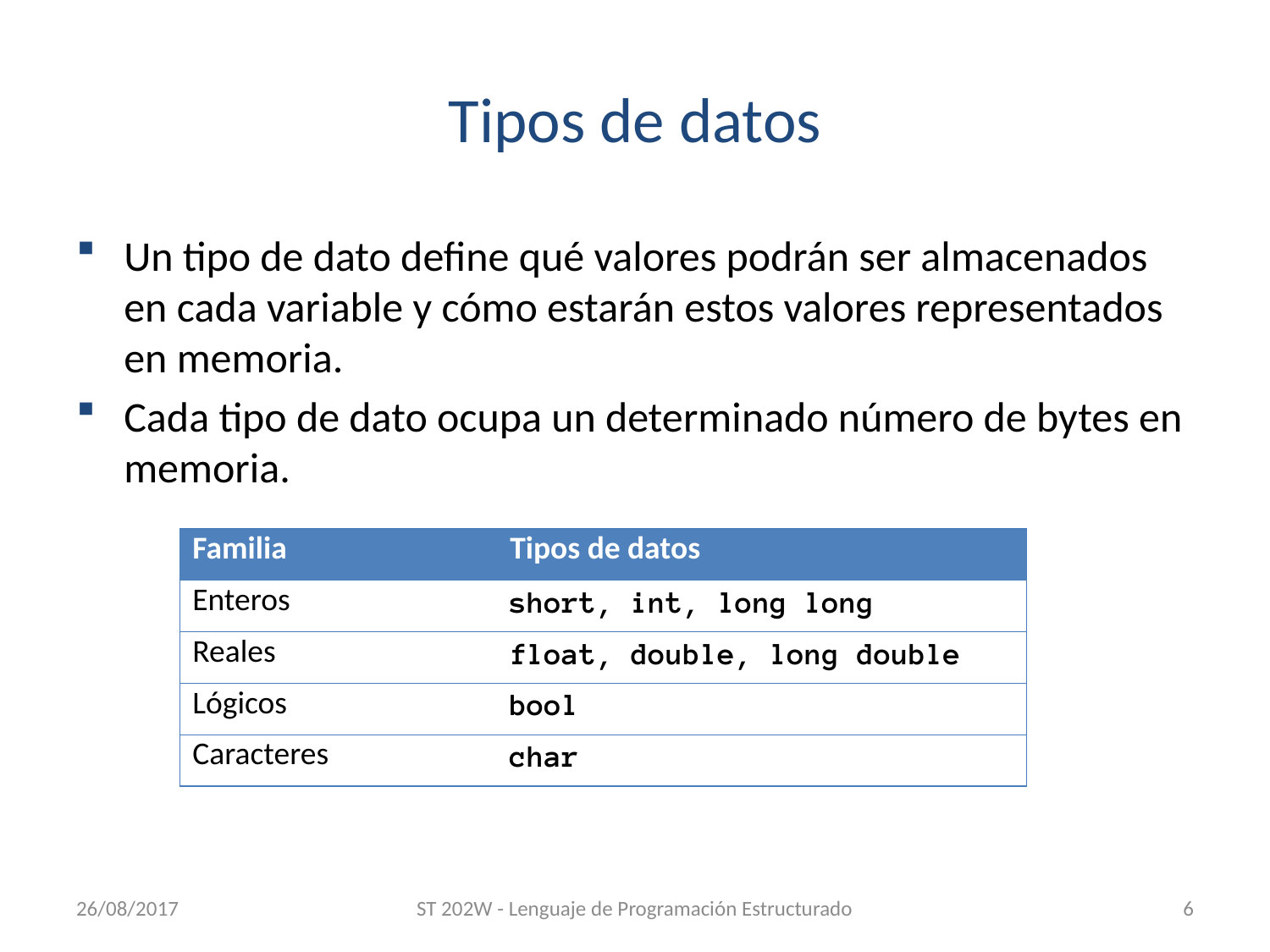

# Tipos de datos
Un tipo de dato define qué valores podrán ser almacenados en cada variable y cómo estarán estos valores representados en memoria.
Cada tipo de dato ocupa un determinado número de bytes en memoria.
| Familia | Tipos de datos |
| --- | --- |
| Enteros | short, int, long long |
| Reales | float, double, long double |
| Lógicos | bool |
| Caracteres | char |
26/08/2017
ST 202W - Lenguaje de Programación Estructurado
6